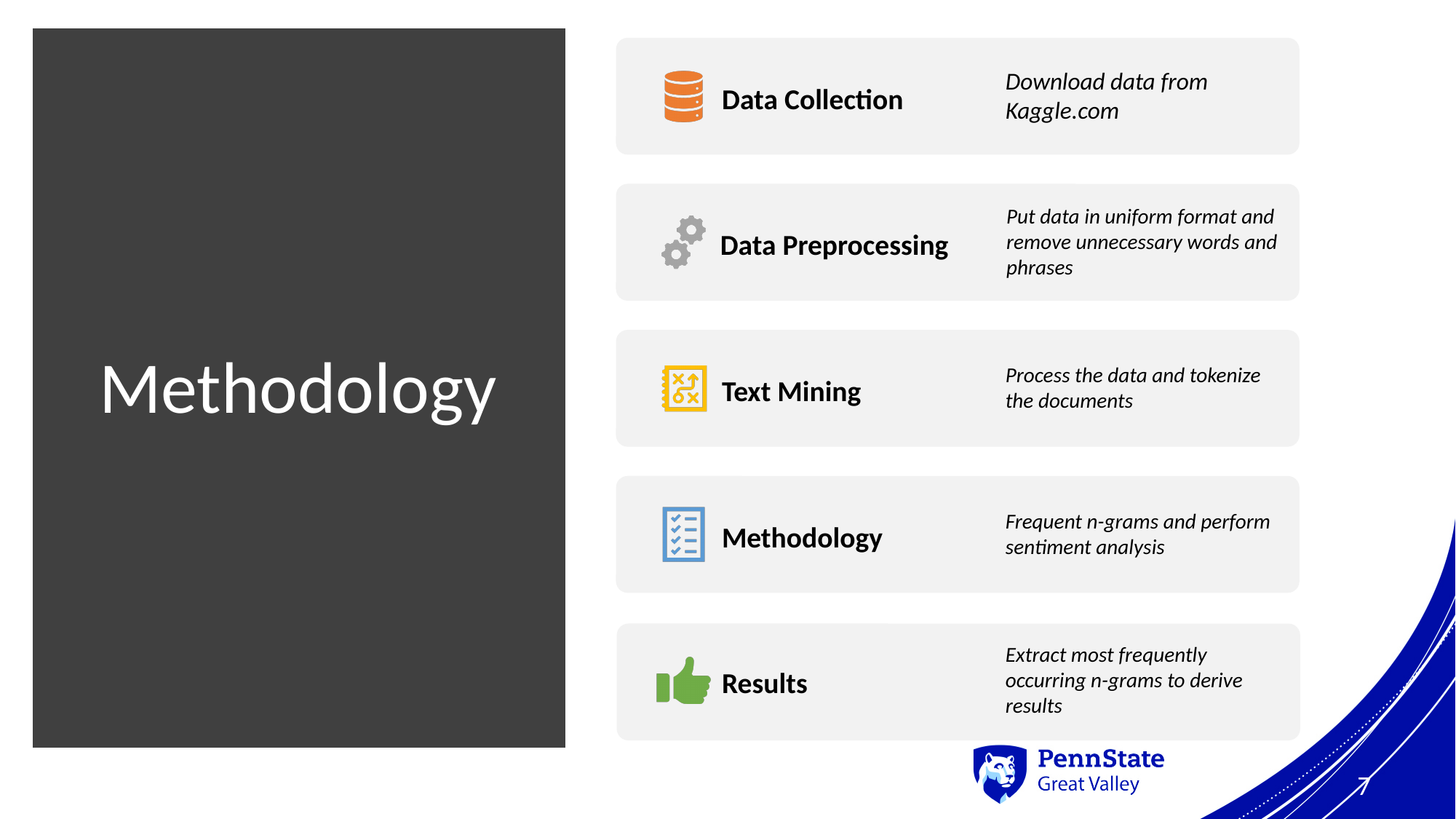

Data Collection
Download data from Kaggle.com
Data Preprocessing
Put data in uniform format and remove unnecessary words and phrases
Text Mining
Process the data and tokenize the documents
Methodology
Frequent n-grams and perform sentiment analysis
Results
Extract most frequently occurring n-grams to derive results
# Methodology